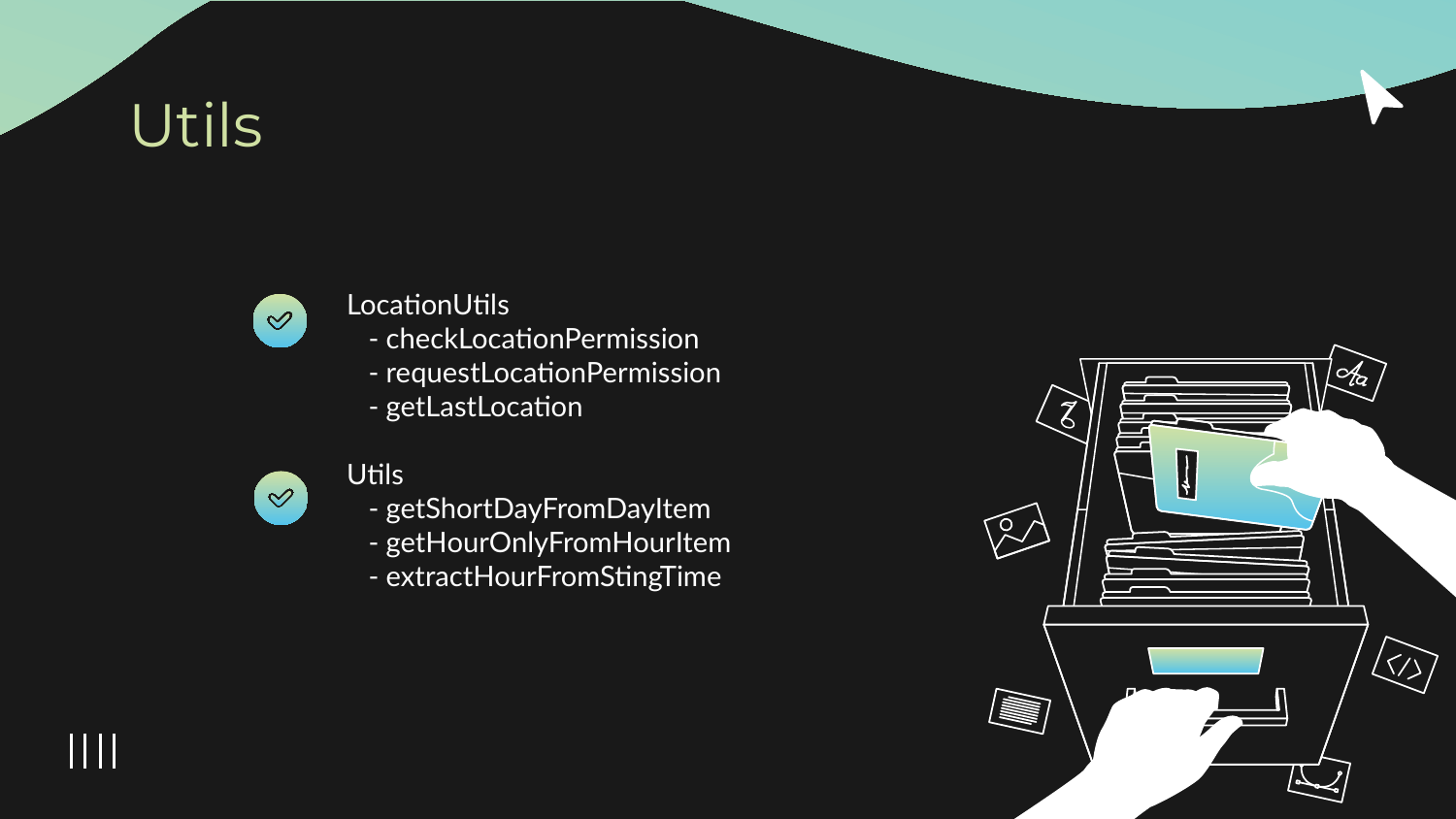

# Utils
LocationUtils
   - checkLocationPermission
   - requestLocationPermission
   - getLastLocation

Utils
   - getShortDayFromDayItem
   - getHourOnlyFromHourItem
   - extractHourFromStingTime